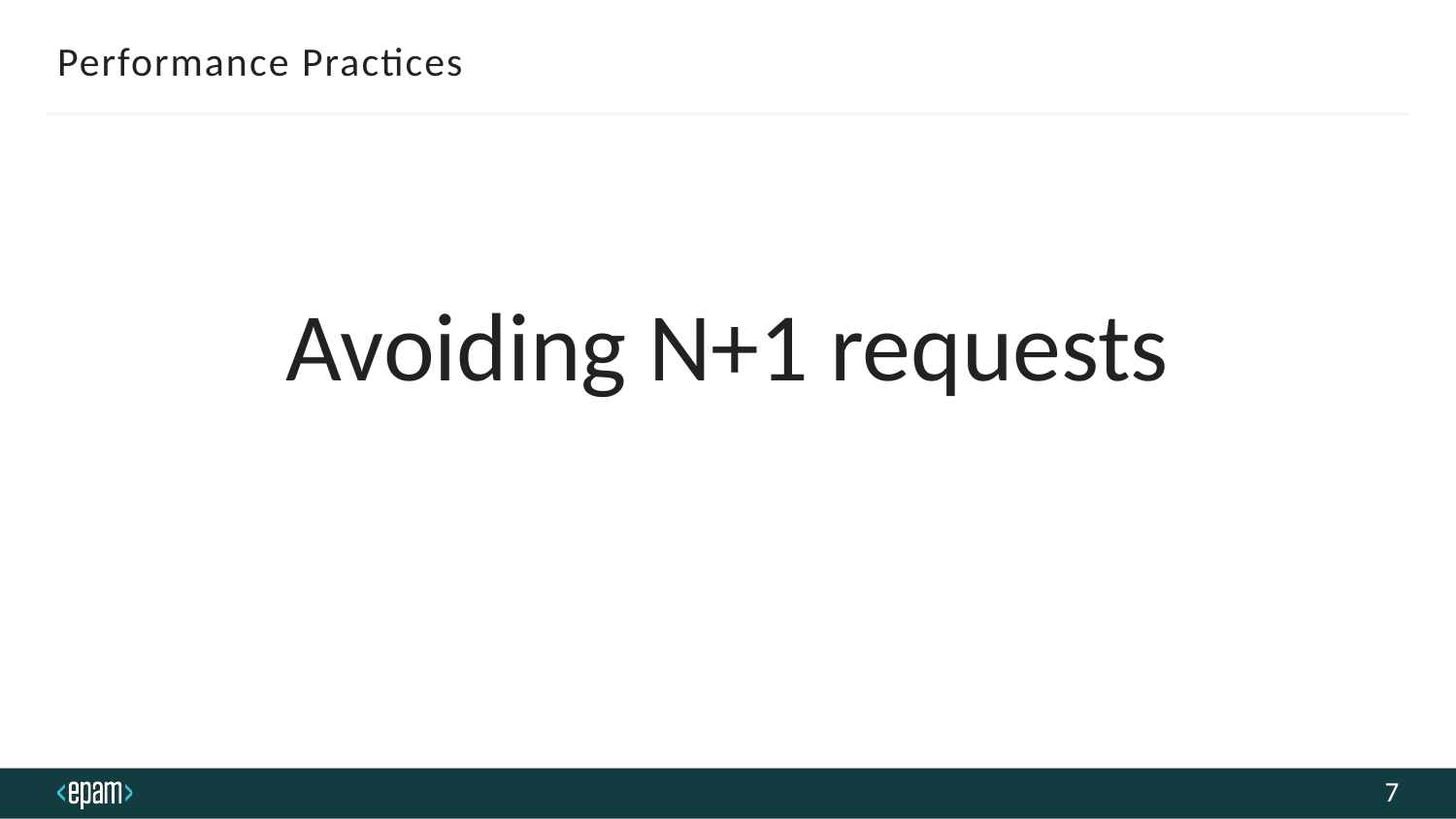

# Performance Practices
Avoiding N+1 requests
7